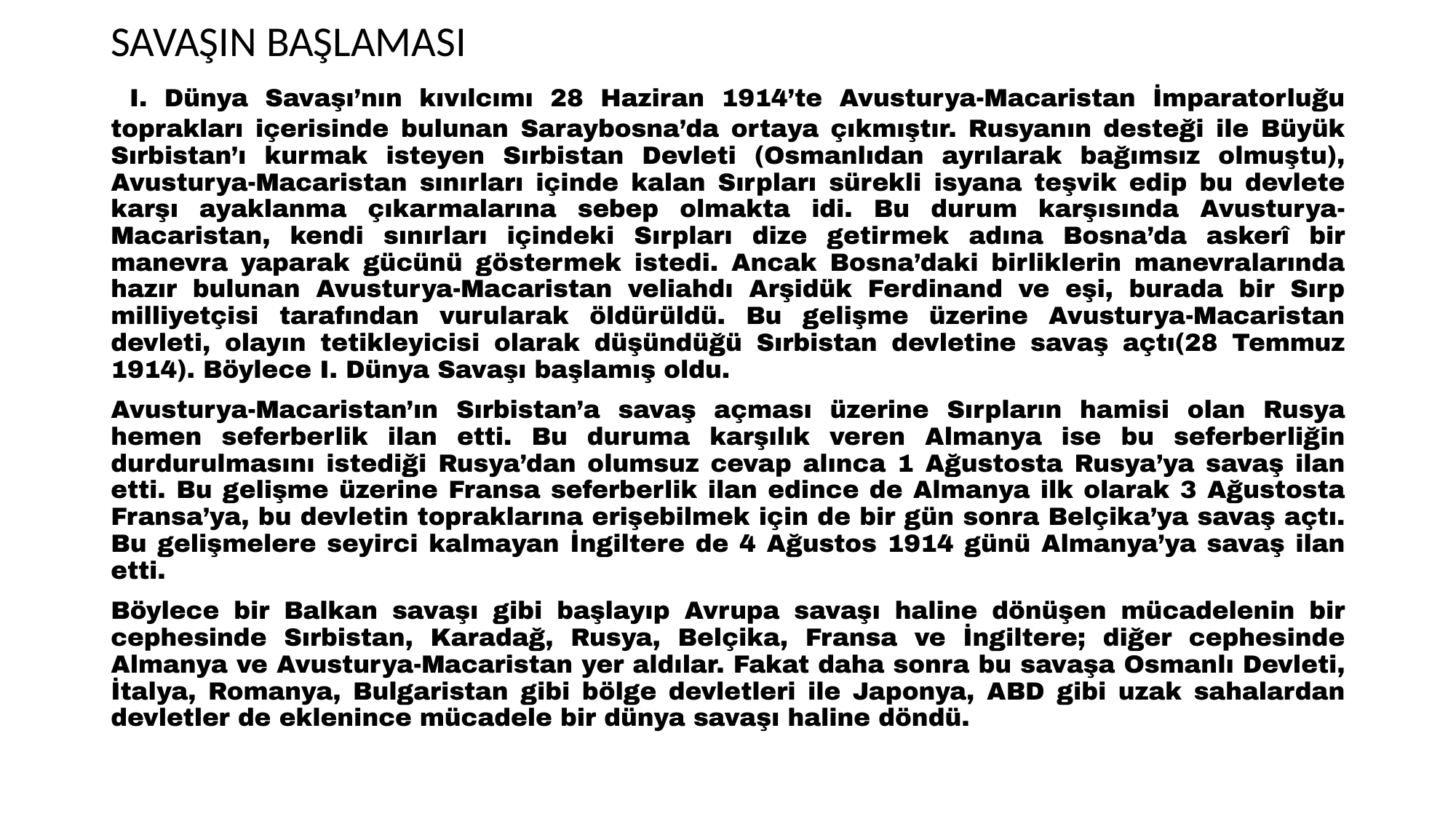

# SAVAŞIN BAŞLAMASI
 I. Dünya Savaşı’nın kıvılcımı 28 Haziran 1914’te Avusturya-Macaristan İmparatorluğu toprakları içerisinde bulunan Saraybosna’da ortaya çıkmıştır. Rusyanın desteği ile Büyük Sırbistan’ı kurmak isteyen Sırbistan Devleti (Osmanlıdan ayrılarak bağımsız olmuştu), Avusturya-Macaristan sınırları içinde kalan Sırpları sürekli isyana teşvik edip bu devlete karşı ayaklanma çıkarmalarına sebep olmakta idi. Bu durum karşısında Avusturya-Macaristan, kendi sınırları içindeki Sırpları dize getirmek adına Bosna’da askerî bir manevra yaparak gücünü göstermek istedi. Ancak Bosna’daki birliklerin manevralarında hazır bulunan Avusturya-Macaristan veliahdı Arşidük Ferdinand ve eşi, burada bir Sırp milliyetçisi tarafından vurularak öldürüldü. Bu gelişme üzerine Avusturya-Macaristan devleti, olayın tetikleyicisi olarak düşündüğü Sırbistan devletine savaş açtı(28 Temmuz 1914). Böylece I. Dünya Savaşı başlamış oldu.
Avusturya-Macaristan’ın Sırbistan’a savaş açması üzerine Sırpların hamisi olan Rusya hemen seferberlik ilan etti. Bu duruma karşılık veren Almanya ise bu seferberliğin durdurulmasını istediği Rusya’dan olumsuz cevap alınca 1 Ağustosta Rusya’ya savaş ilan etti. Bu gelişme üzerine Fransa seferberlik ilan edince de Almanya ilk olarak 3 Ağustosta Fransa’ya, bu devletin topraklarına erişebilmek için de bir gün sonra Belçika’ya savaş açtı. Bu gelişmelere seyirci kalmayan İngiltere de 4 Ağustos 1914 günü Almanya’ya savaş ilan etti.
Böylece bir Balkan savaşı gibi başlayıp Avrupa savaşı haline dönüşen mücadelenin bir cephesinde Sırbistan, Karadağ, Rusya, Belçika, Fransa ve İngiltere; diğer cephesinde Almanya ve Avusturya-Macaristan yer aldılar. Fakat daha sonra bu savaşa Osmanlı Devleti, İtalya, Romanya, Bulgaristan gibi bölge devletleri ile Japonya, ABD gibi uzak sahalardan devletler de eklenince mücadele bir dünya savaşı haline döndü.